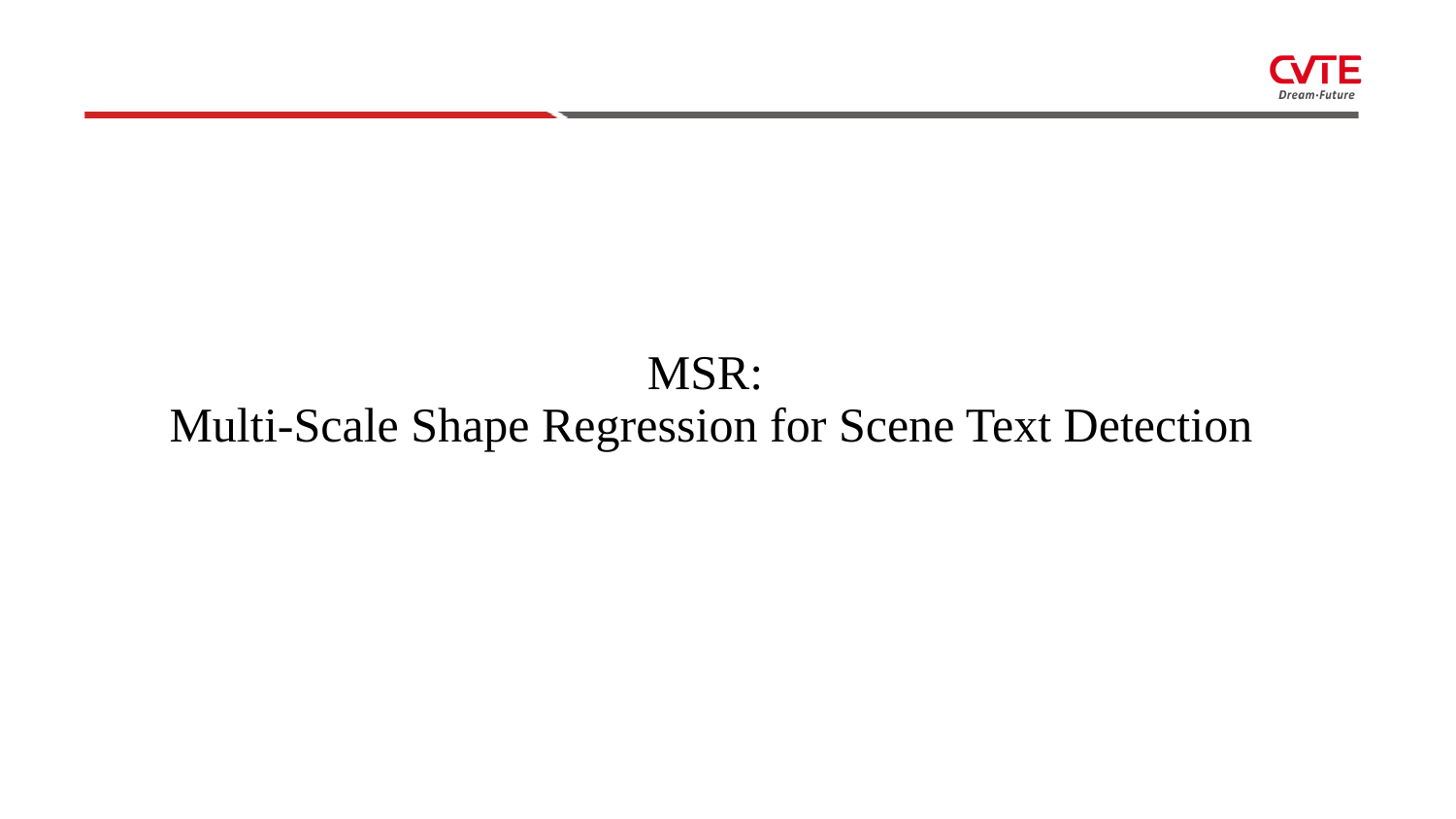

# MSR: Multi-Scale Shape Regression for Scene Text Detection